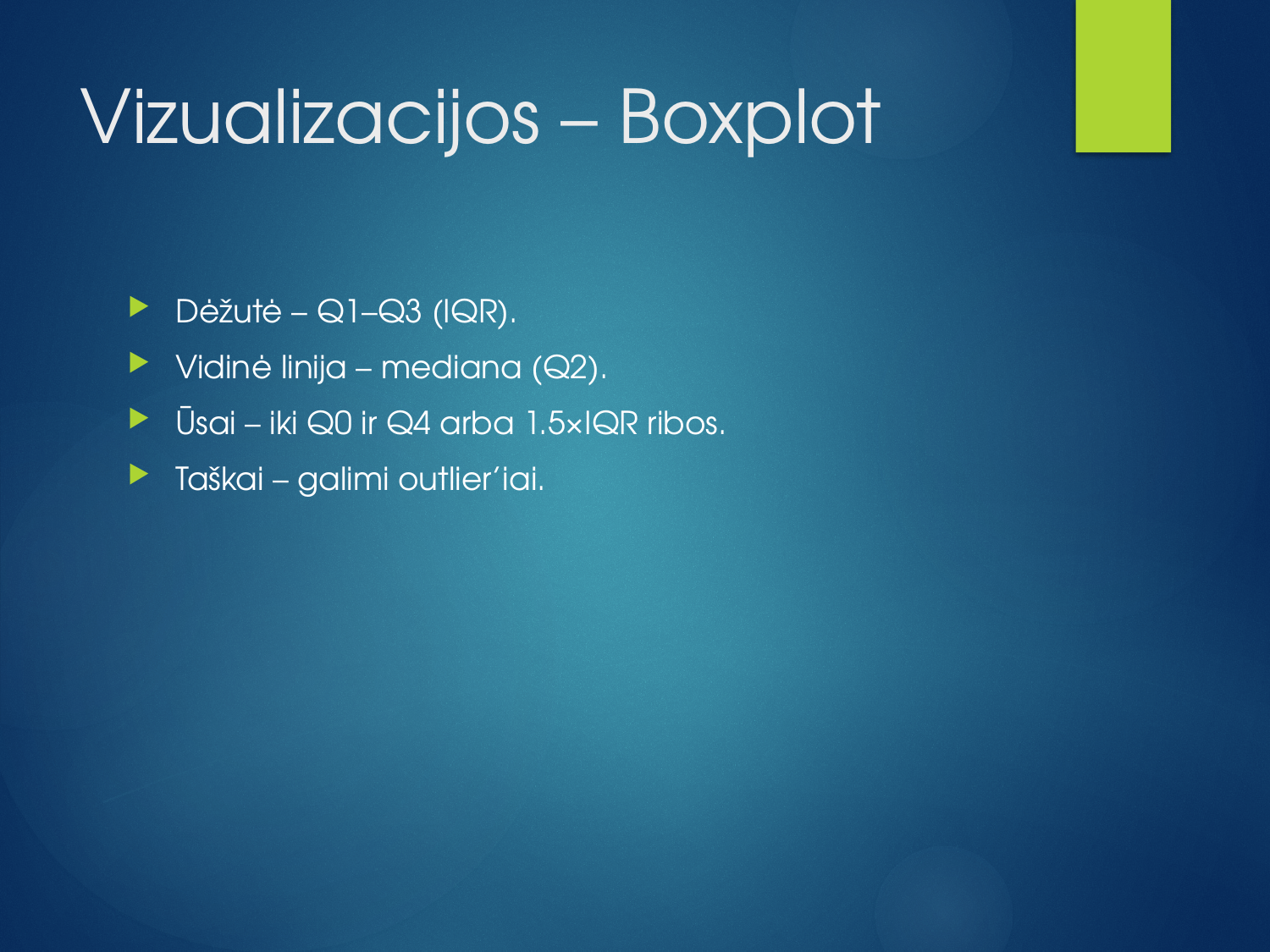

# Vizualizacijos – Boxplot
Dėžutė – Q1–Q3 (IQR).
Vidinė linija – mediana (Q2).
Ūsai – iki Q0 ir Q4 arba 1.5×IQR ribos.
Taškai – galimi outlier’iai.